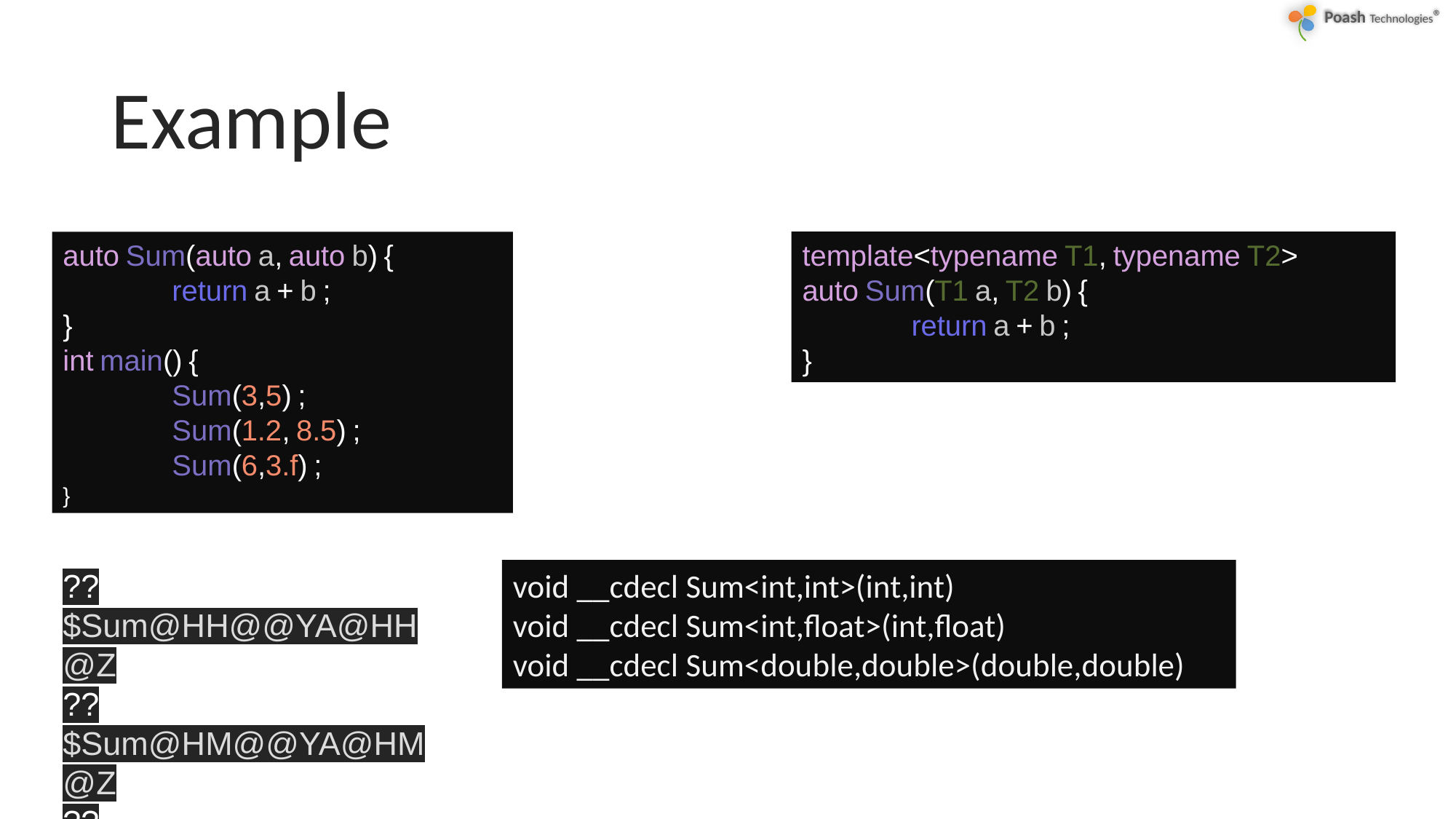

# Example
template<typename T1, typename T2>
auto Sum(T1 a, T2 b) {
	return a + b ;
}
auto Sum(auto a, auto b) {
	return a + b ;
}
int main() {
	Sum(3,5) ;
	Sum(1.2, 8.5) ;
	Sum(6,3.f) ;
}
Equivalent to
void __cdecl Sum<int,int>(int,int)
void __cdecl Sum<int,float>(int,float)
void __cdecl Sum<double,double>(double,double)
??$Sum@HH@@YA@HH@Z
??$Sum@HM@@YA@HM@Z
??$Sum@NN@@YA@NN@Z